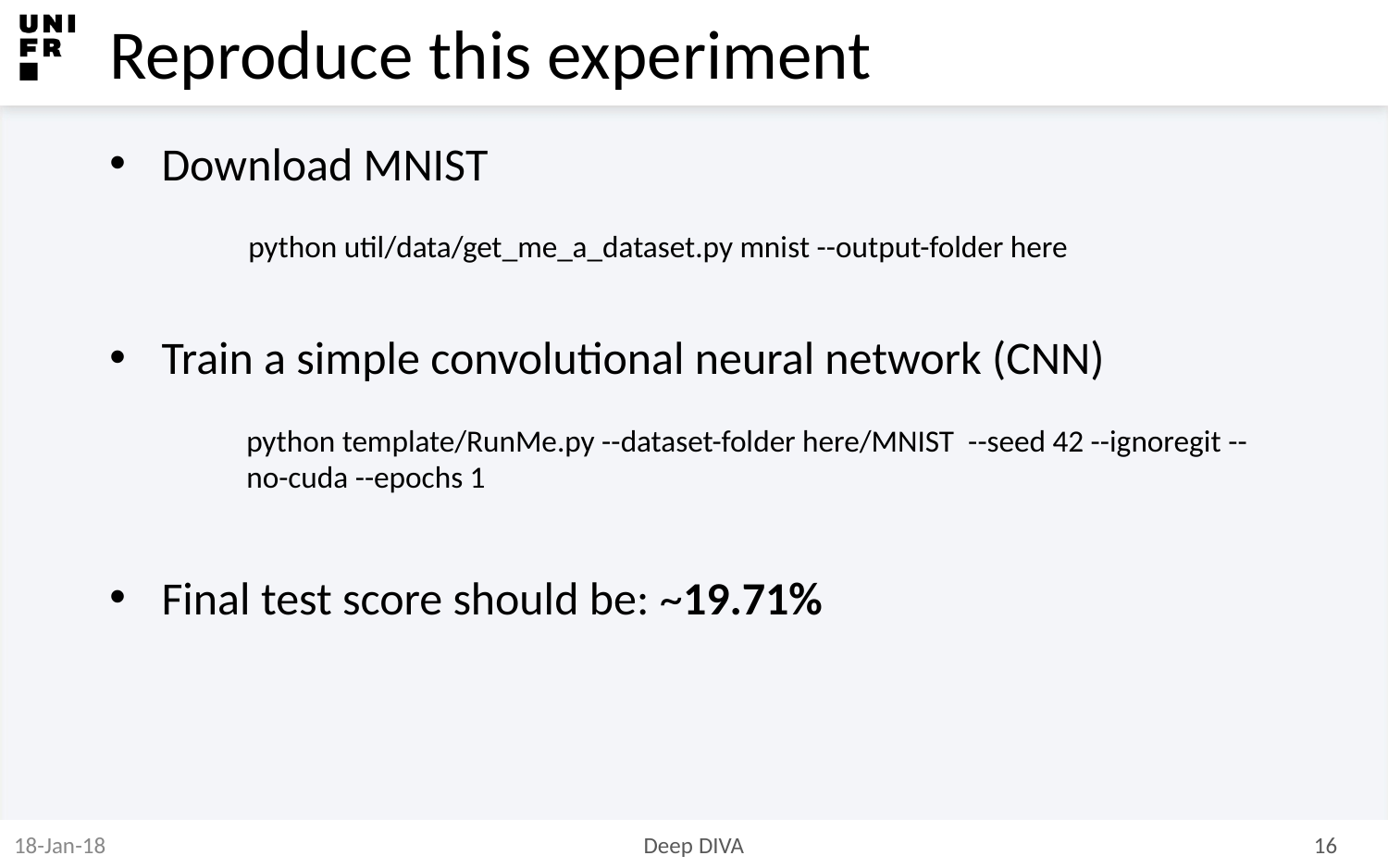

# Reproduce this experiment
Download MNIST

python util/data/get_me_a_dataset.py mnist --output-folder here

Train a simple convolutional neural network (CNN)

python template/RunMe.py --dataset-folder here/MNIST  --seed 42 --ignoregit --no-cuda --epochs 1

Final test score should be: ~19.71%
18-Jan-18
Deep DIVA
16